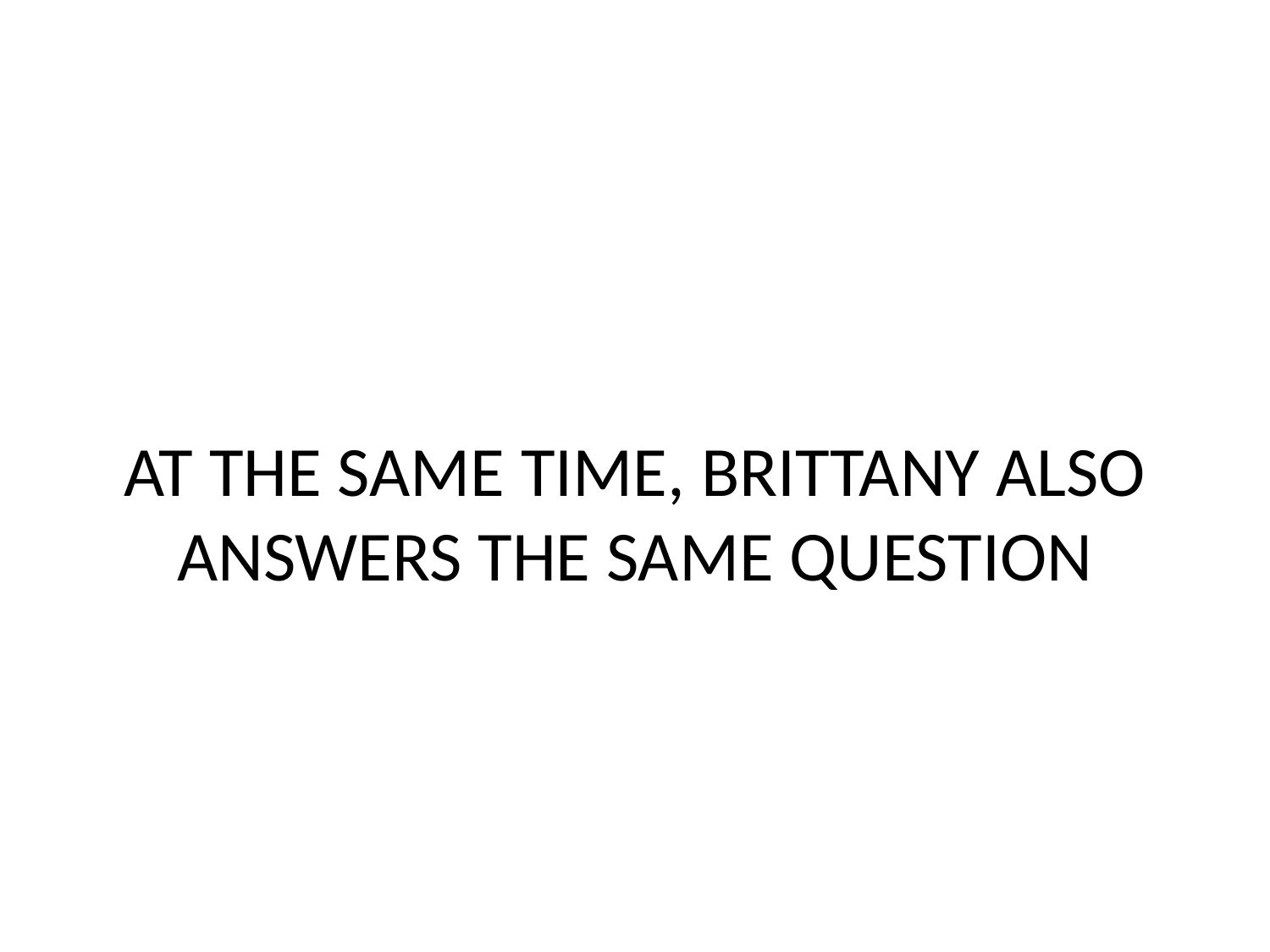

#

AT THE SAME TIME, BRITTANY ALSO ANSWERS THE SAME QUESTION